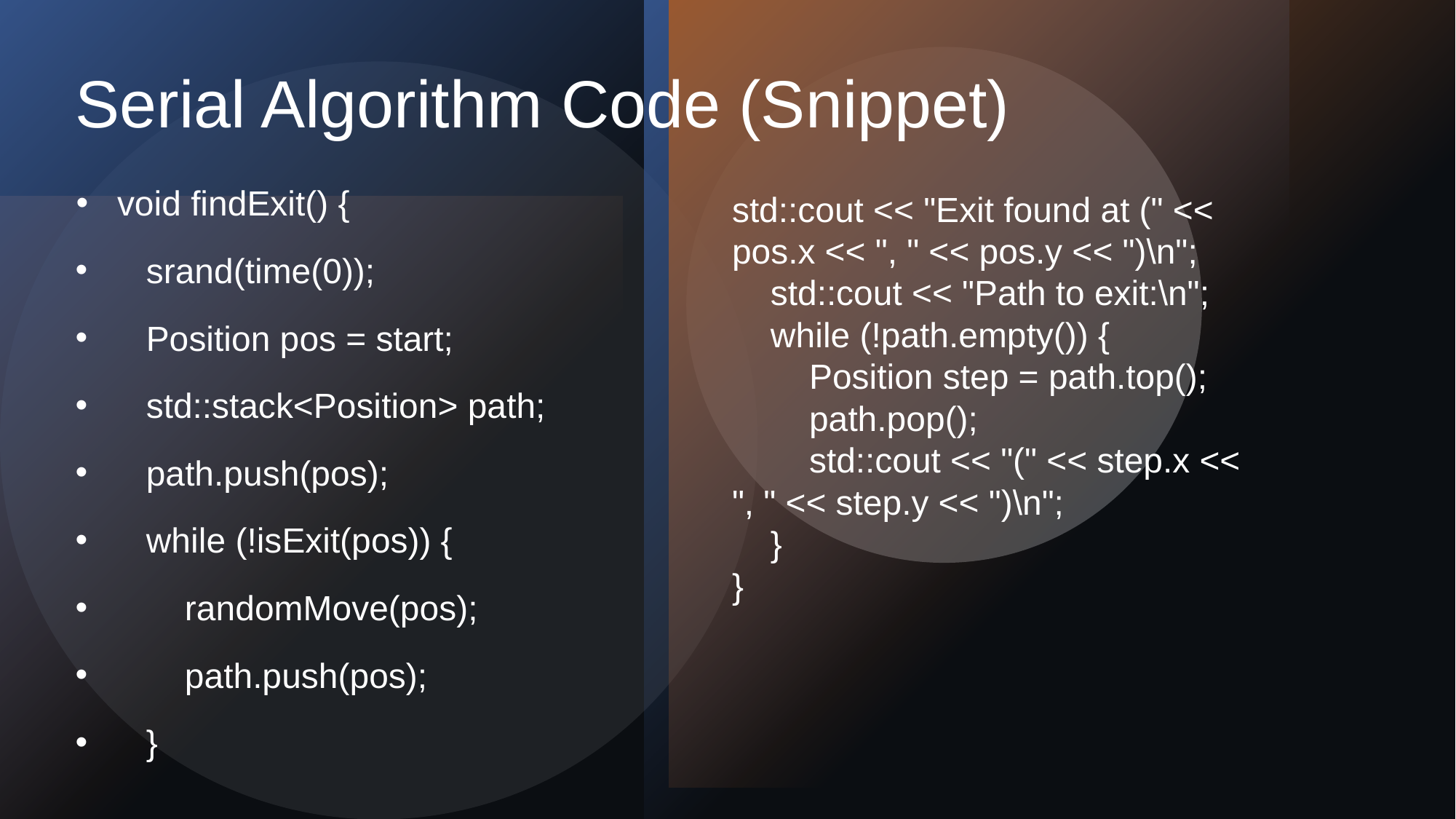

# Serial Algorithm Code (Snippet)

 void findExit() {
    srand(time(0));
    Position pos = start;
    std::stack<Position> path;
    path.push(pos);
    while (!isExit(pos)) {
        randomMove(pos);
        path.push(pos);
    }

std::cout << "Exit found at (" << pos.x << ", " << pos.y << ")\n";
    std::cout << "Path to exit:\n";
    while (!path.empty()) {
        Position step = path.top();
        path.pop();
        std::cout << "(" << step.x << ", " << step.y << ")\n";
    }
}